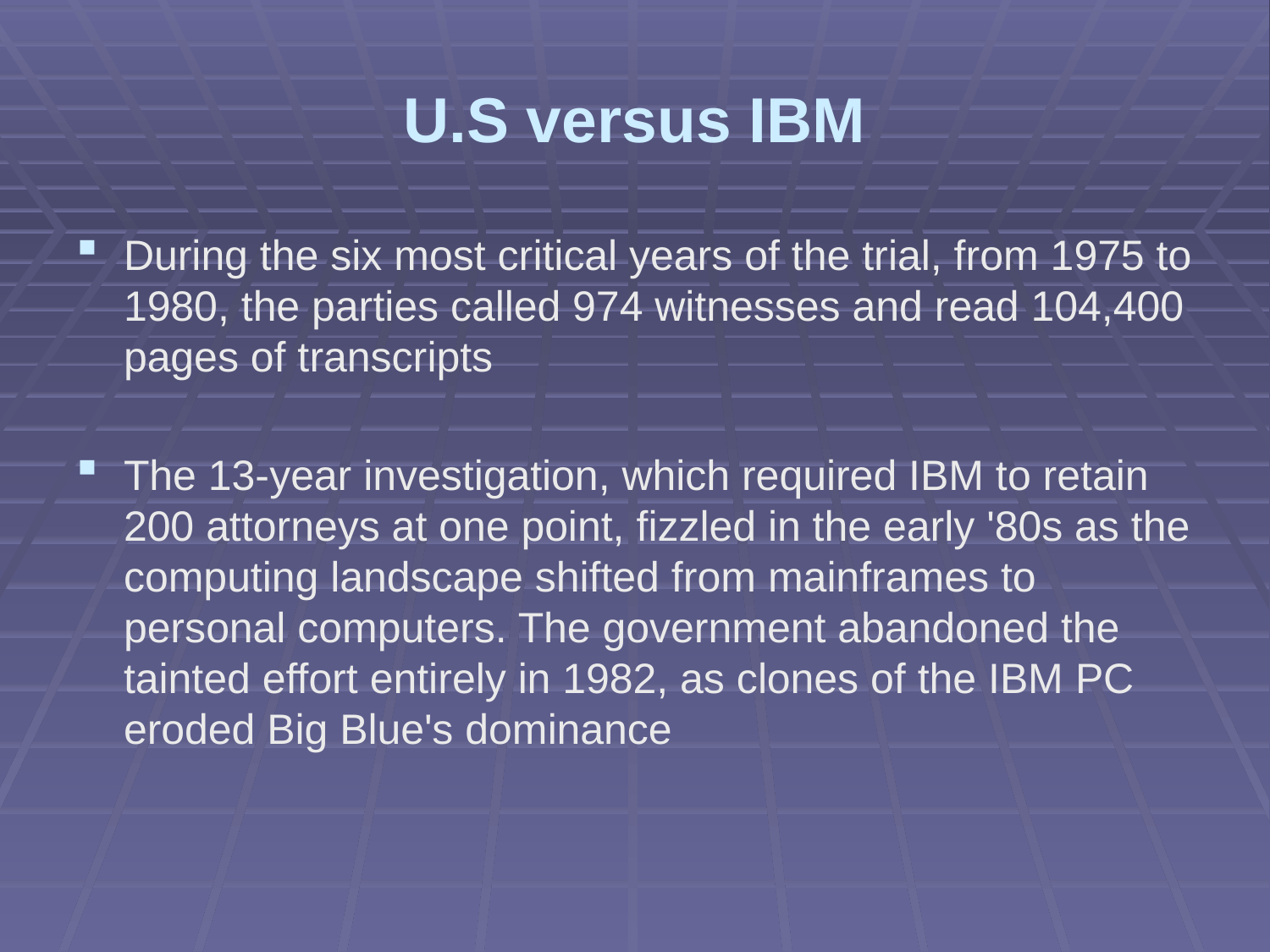

# U.S versus IBM
During the six most critical years of the trial, from 1975 to 1980, the parties called 974 witnesses and read 104,400 pages of transcripts

The 13-year investigation, which required IBM to retain 200 attorneys at one point, fizzled in the early '80s as the computing landscape shifted from mainframes to personal computers. The government abandoned the tainted effort entirely in 1982, as clones of the IBM PC eroded Big Blue's dominance